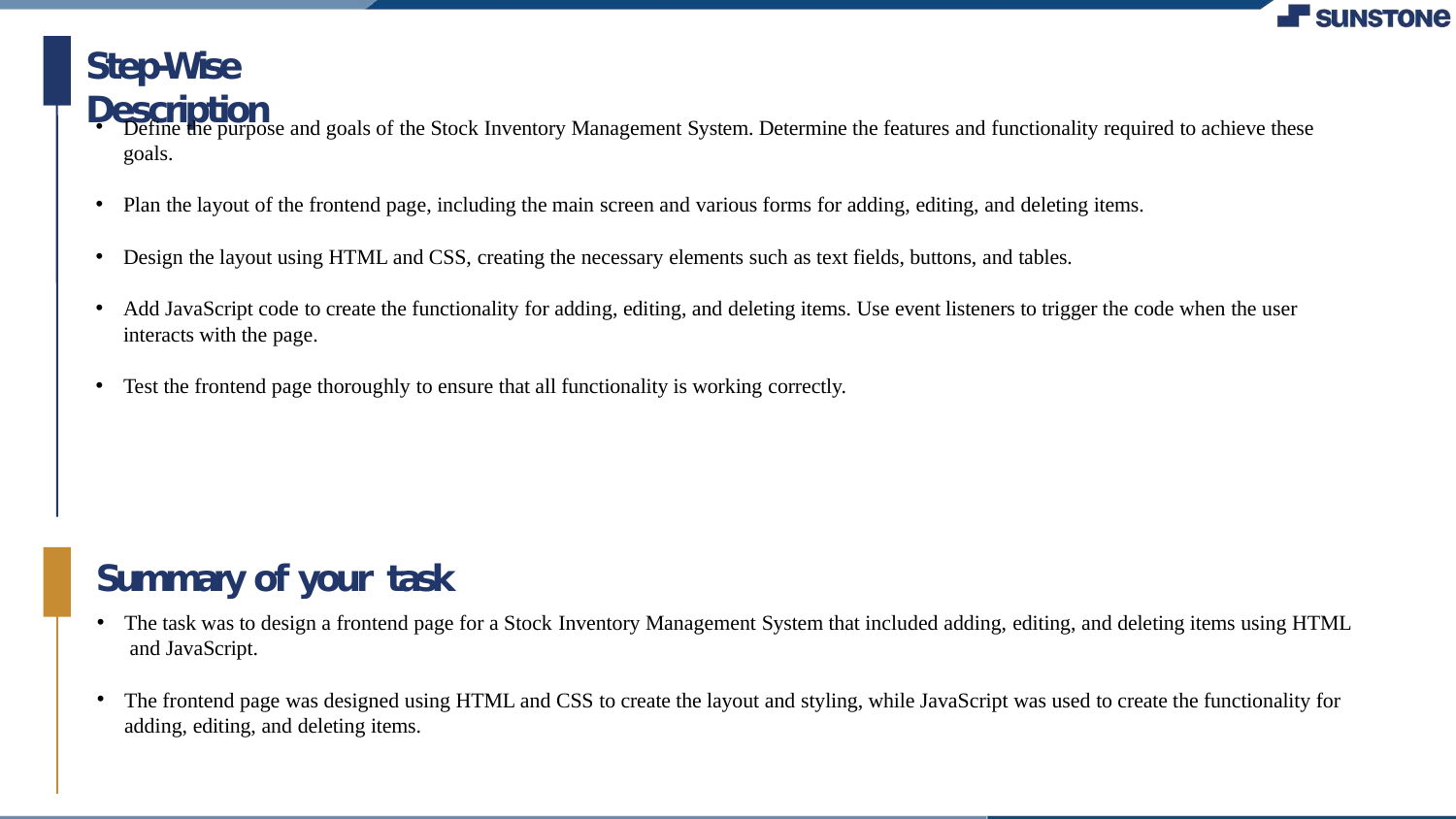

# Step-Wise Description
Define the purpose and goals of the Stock Inventory Management System. Determine the features and functionality required to achieve these  goals.

Plan the layout of the frontend page, including the main screen and various forms for adding, editing, and deleting items.

Design the layout using HTML and CSS, creating the necessary elements such as text fields, buttons, and tables.

Add JavaScript code to create the functionality for adding, editing, and deleting items. Use event listeners to trigger the code when the user  interacts with the page.

Test the frontend page thoroughly to ensure that all functionality is working correctly.
Summary of your task
The task was to design a frontend page for a Stock Inventory Management System that included adding, editing, and deleting items using HTML  and JavaScript.

The frontend page was designed using HTML and CSS to create the layout and styling, while JavaScript was used to create the functionality for  adding, editing, and deleting items.